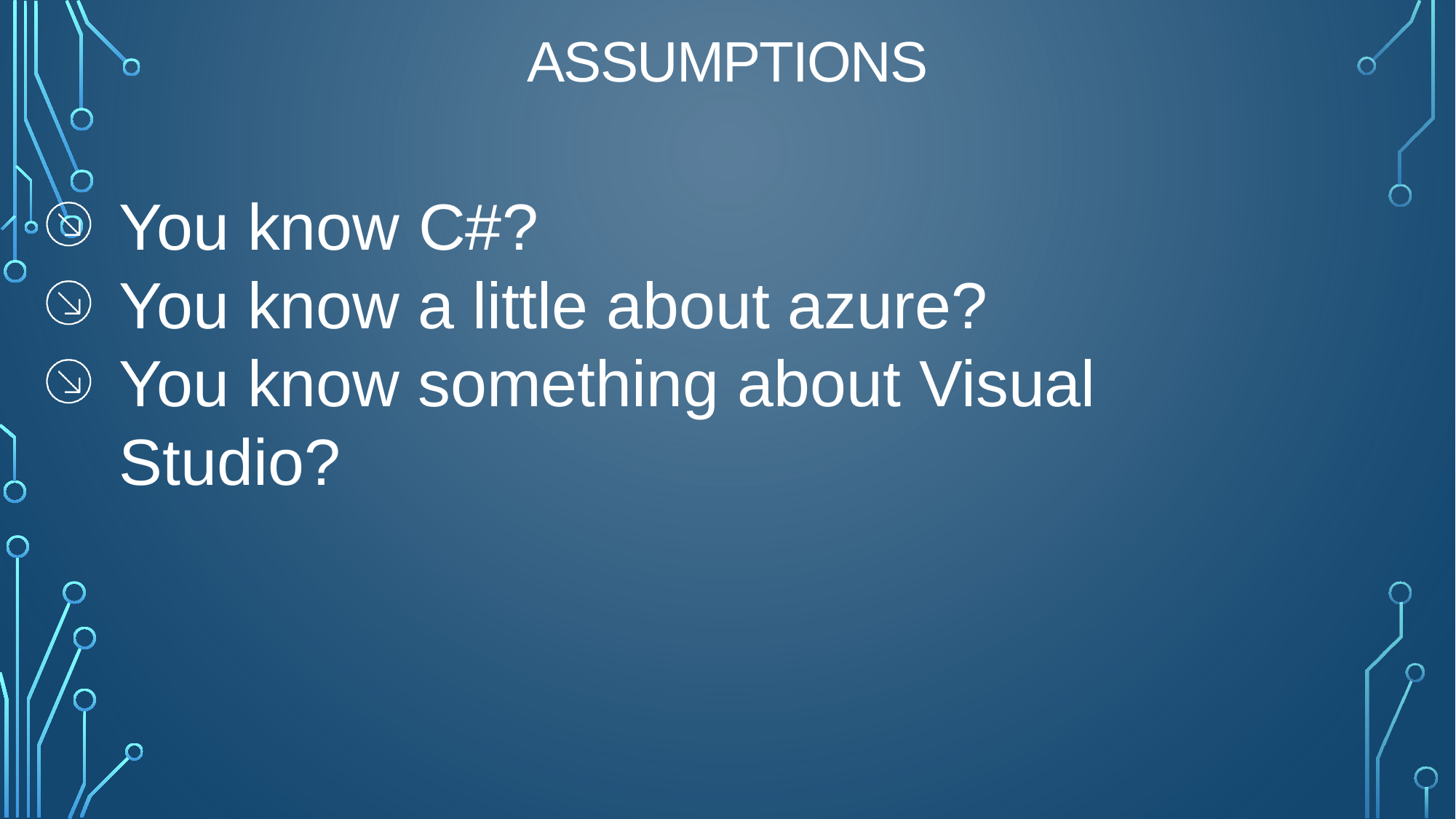

# Assumptions
You know C#?
You know a little about azure?
You know something about Visual Studio?